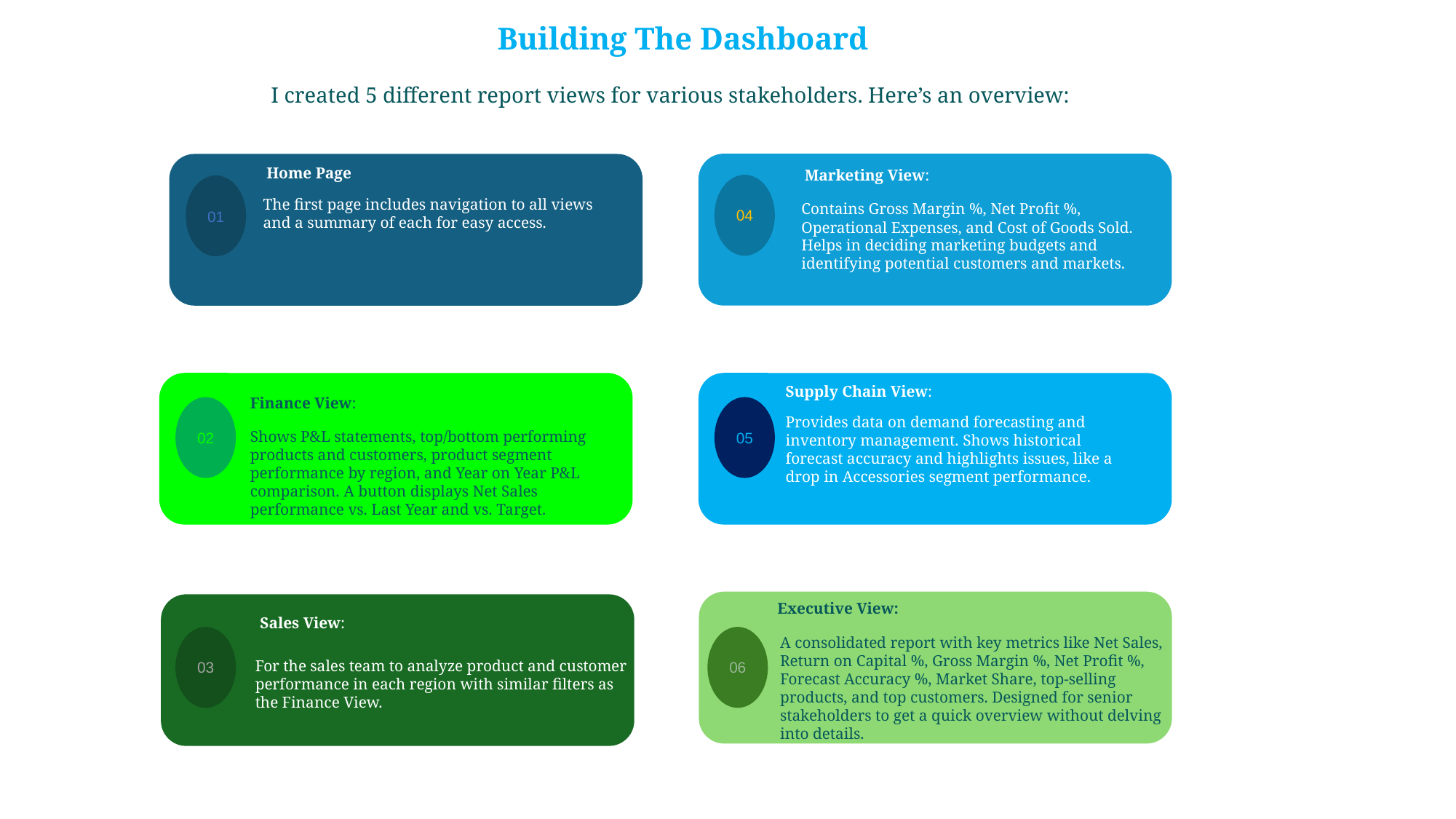

Building The Dashboard
I created 5 different report views for various stakeholders. Here’s an overview:

04
01
Contains Gross Margin %, Net Profit %, Operational Expenses, and Cost of Goods Sold. Helps in deciding marketing budgets and identifying potential customers and markets.
02
05
Shows P&L statements, top/bottom performing products and customers, product segment performance by region, and Year on Year P&L comparison. A button displays Net Sales performance vs. Last Year and vs. Target.
03
For the sales team to analyze product and customer performance in each region with similar filters as the Finance View.
Home Page
Marketing View:
Finance View:
There are people who have a significant number.
Sales View:
There are people who have a significant number.

The first page includes navigation to all views and a summary of each for easy access.
Supply Chain View:
Provides data on demand forecasting and inventory management. Shows historical forecast accuracy and highlights issues, like a drop in Accessories segment performance.
Executive View:
06
A consolidated report with key metrics like Net Sales, Return on Capital %, Gross Margin %, Net Profit %, Forecast Accuracy %, Market Share, top-selling products, and top customers. Designed for senior stakeholders to get a quick overview without delving into details.